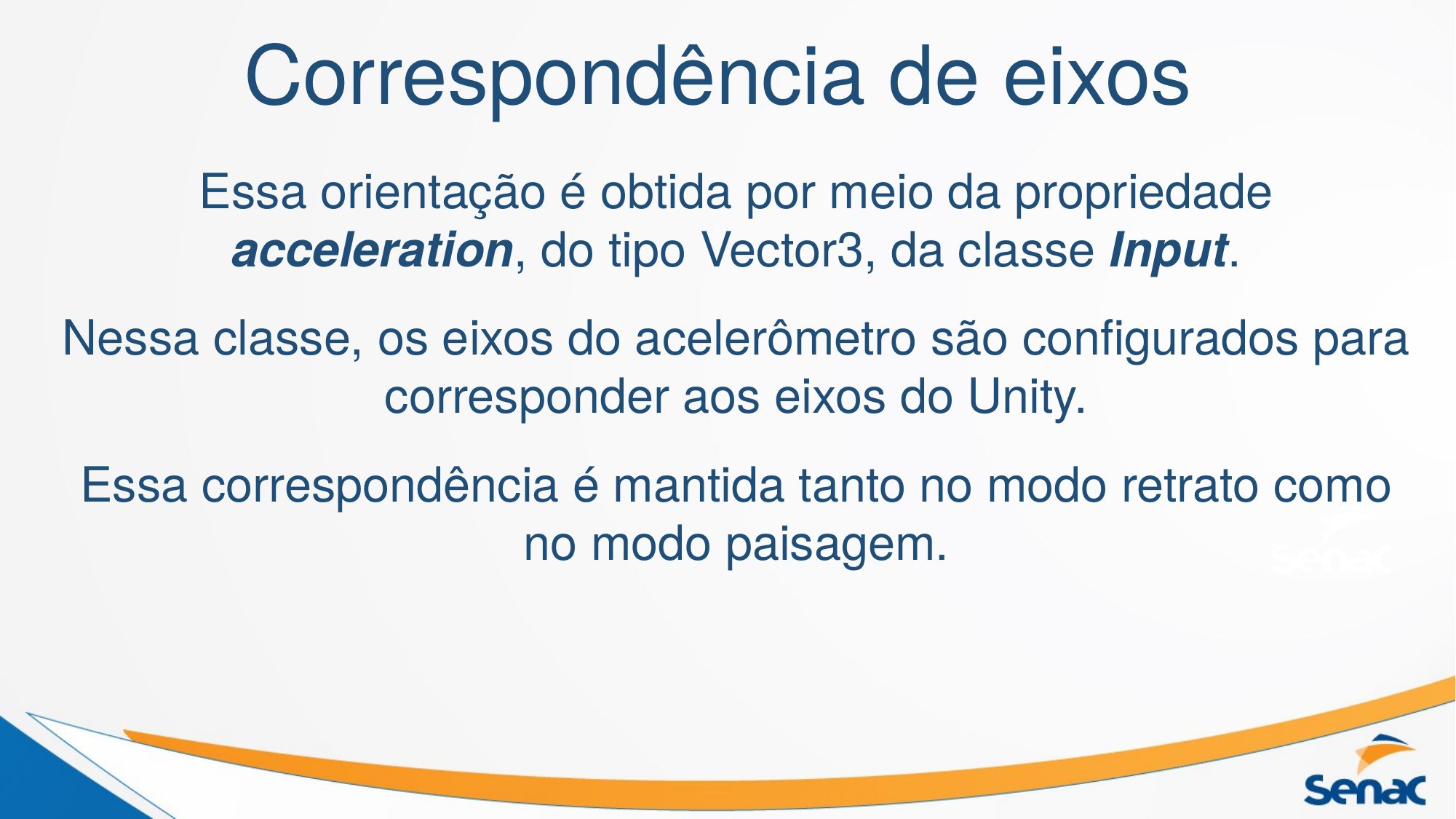

# Correspondência de eixos
Essa orientação é obtida por meio da propriedade acceleration, do tipo Vector3, da classe Input.
Nessa classe, os eixos do acelerômetro são configurados para corresponder aos eixos do Unity.
Essa correspondência é mantida tanto no modo retrato como no modo paisagem.